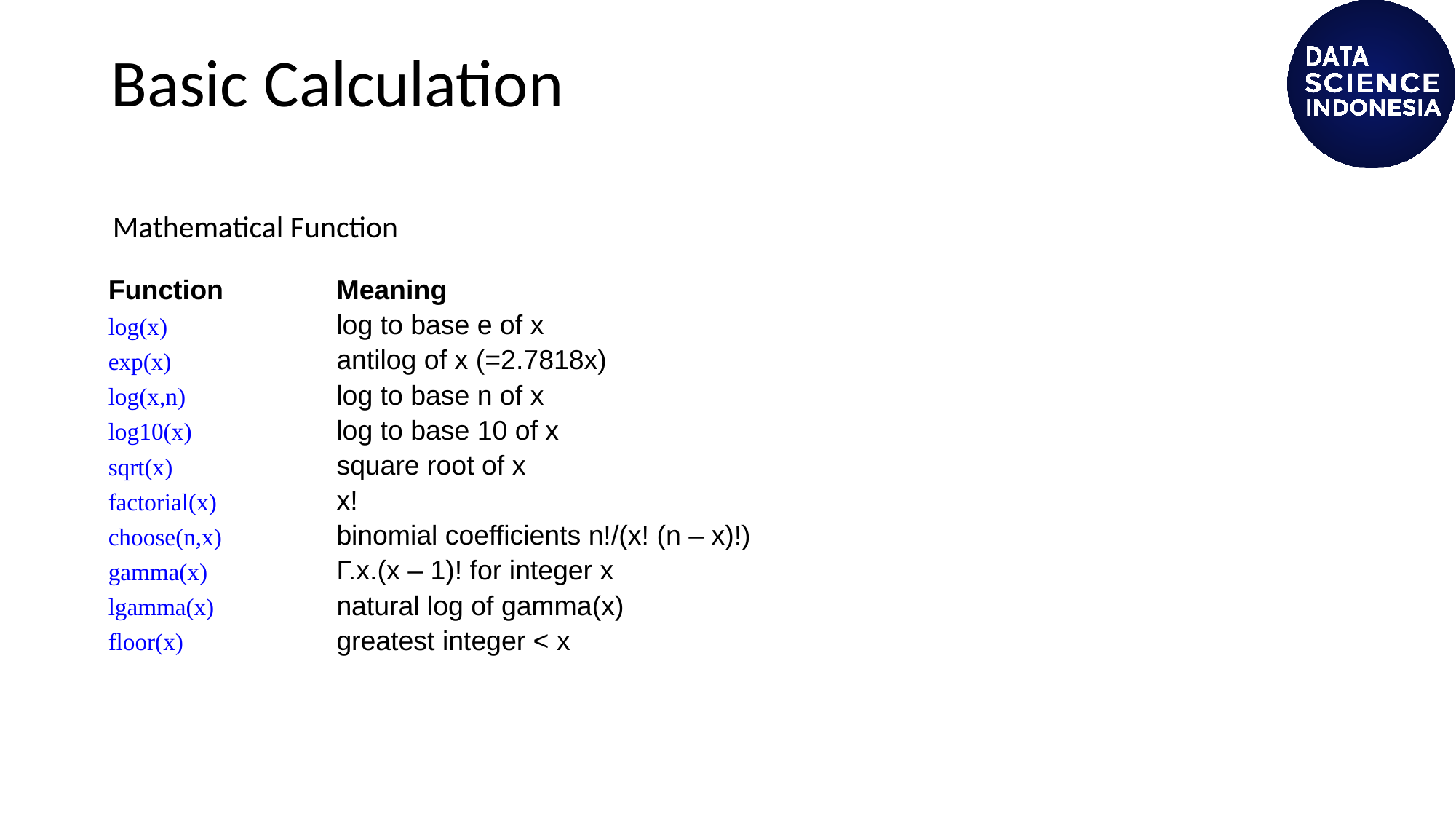

# Basic Calculation
Mathematical Function
| Function | Meaning |
| --- | --- |
| log(x) | log to base e of x |
| exp(x) | antilog of x (=2.7818x) |
| log(x,n) | log to base n of x |
| log10(x) | log to base 10 of x |
| sqrt(x) | square root of x |
| factorial(x) | x! |
| choose(n,x) | binomial coefficients n!/(x! (n – x)!) |
| gamma(x) | Γ.x.(x – 1)! for integer x |
| lgamma(x) | natural log of gamma(x) |
| floor(x) | greatest integer < x |